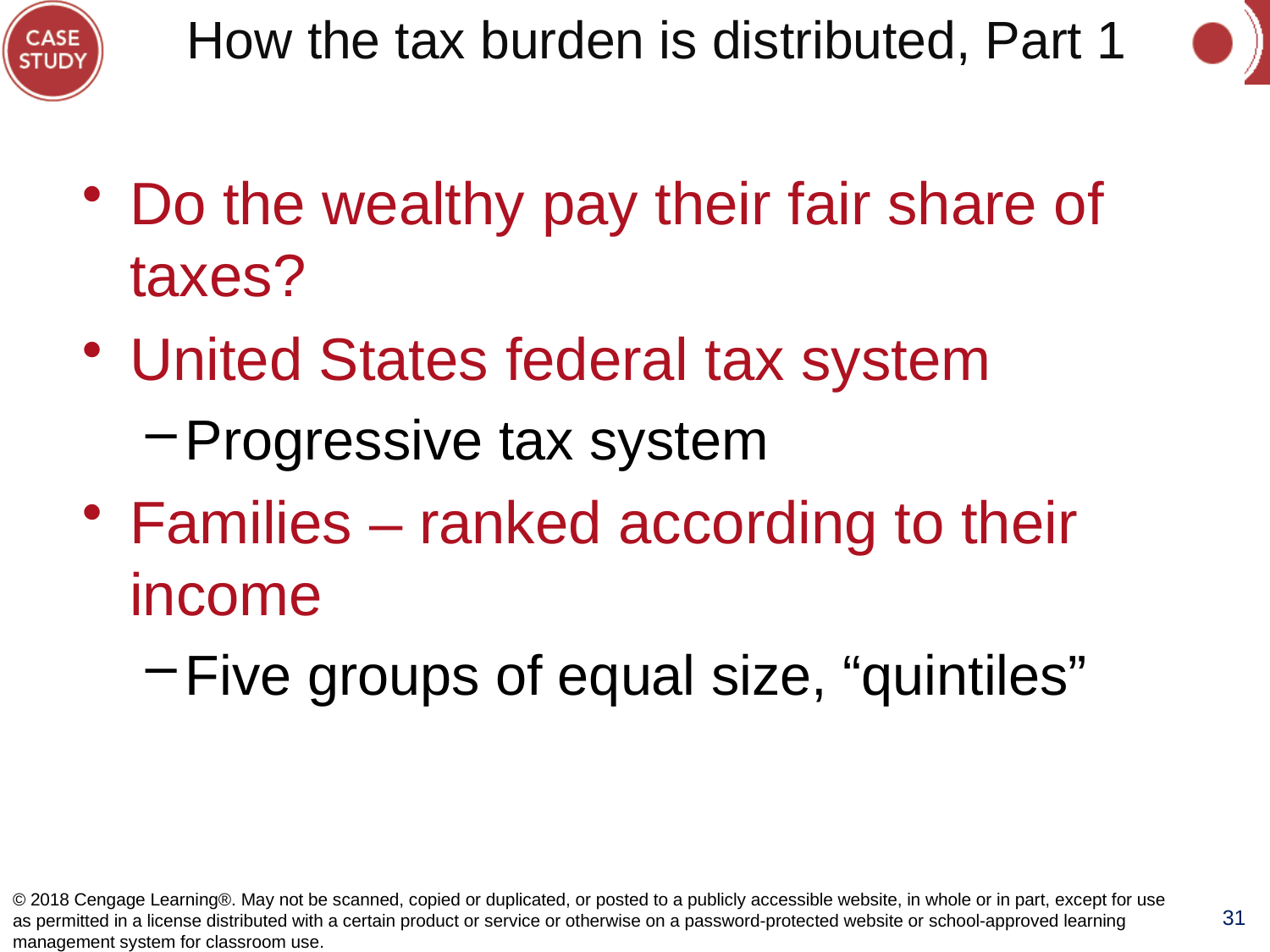

# How the tax burden is distributed, Part 1
Do the wealthy pay their fair share of taxes?
United States federal tax system
Progressive tax system
Families – ranked according to their income
Five groups of equal size, “quintiles”
© 2018 Cengage Learning®. May not be scanned, copied or duplicated, or posted to a publicly accessible website, in whole or in part, except for use as permitted in a license distributed with a certain product or service or otherwise on a password-protected website or school-approved learning management system for classroom use.
31